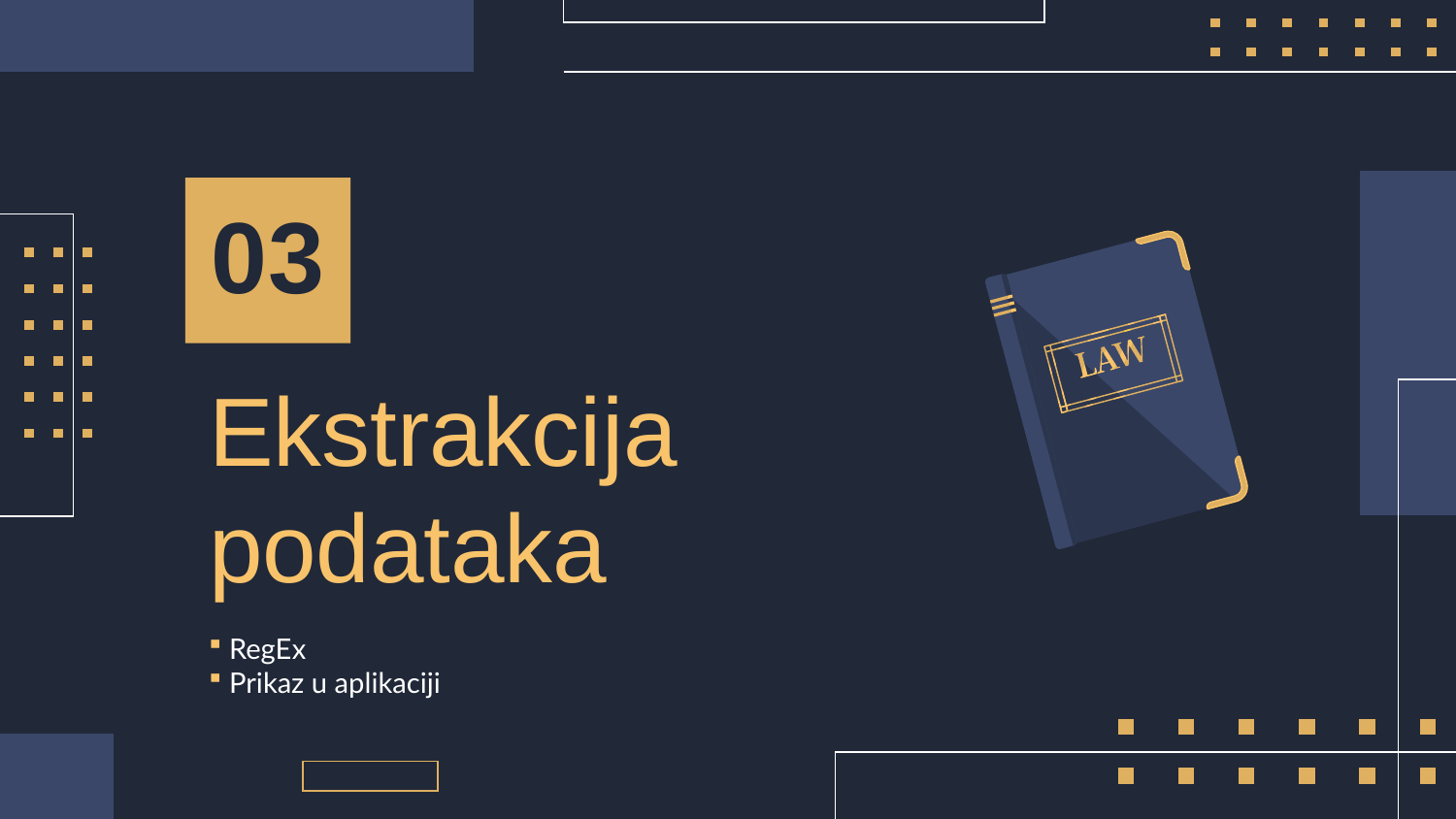

03

# Ekstrakcija podataka
 RegEx
 Prikaz u aplikaciji